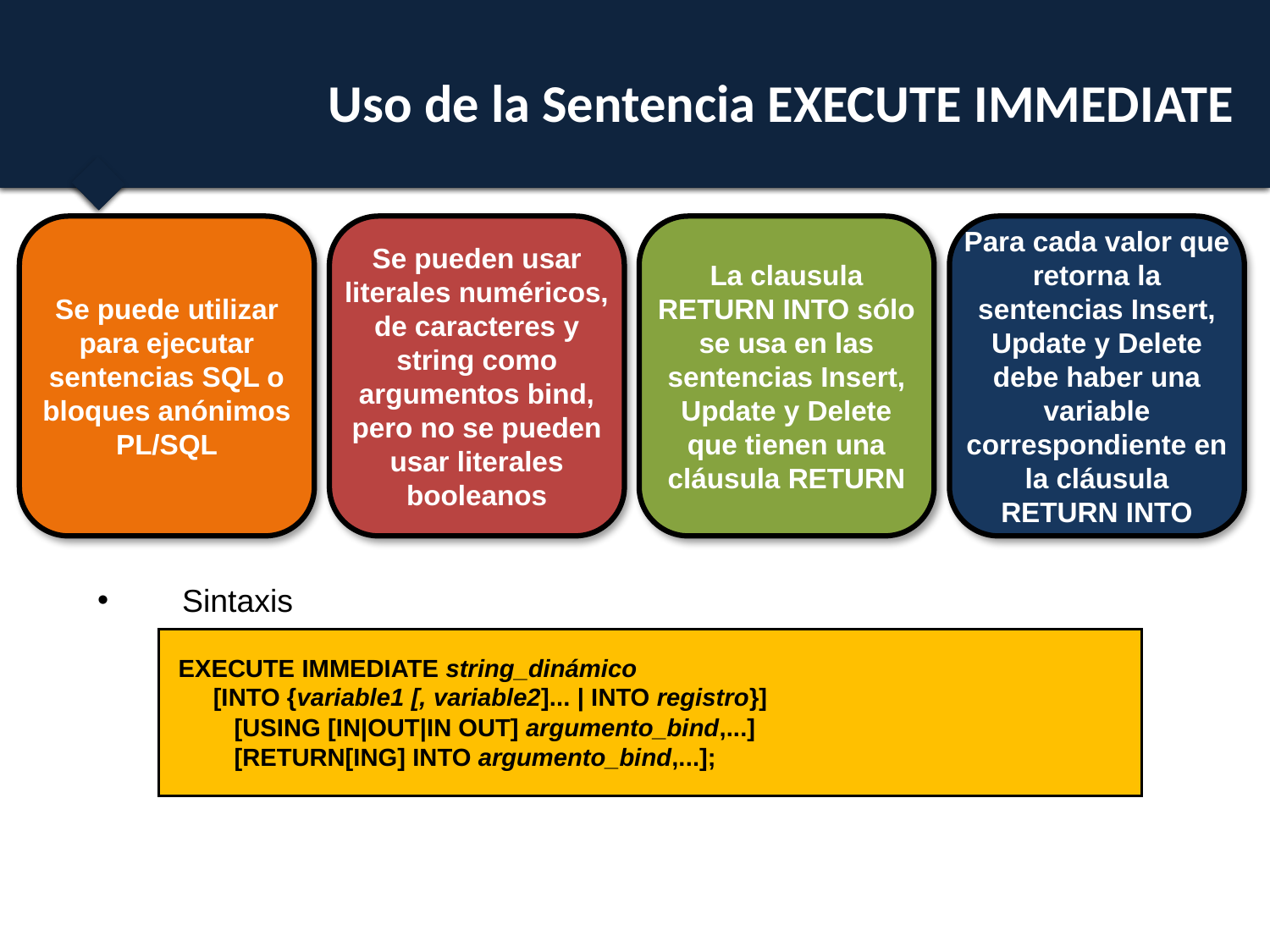

# Uso de la Sentencia EXECUTE IMMEDIATE
Se puede utilizar para ejecutar sentencias SQL o bloques anónimos PL/SQL
Se pueden usar literales numéricos, de caracteres y string como argumentos bind, pero no se pueden usar literales booleanos
La clausula RETURN INTO sólo se usa en las sentencias Insert, Update y Delete que tienen una cláusula RETURN
Para cada valor que retorna la sentencias Insert, Update y Delete debe haber una variable correspondiente en la cláusula RETURN INTO

Sintaxis

 EXECUTE IMMEDIATE string_dinámico
      [INTO {variable1 [, variable2]... | INTO registro}]
         [USING [IN|OUT|IN OUT] argumento_bind,...]
         [RETURN[ING] INTO argumento_bind,...];